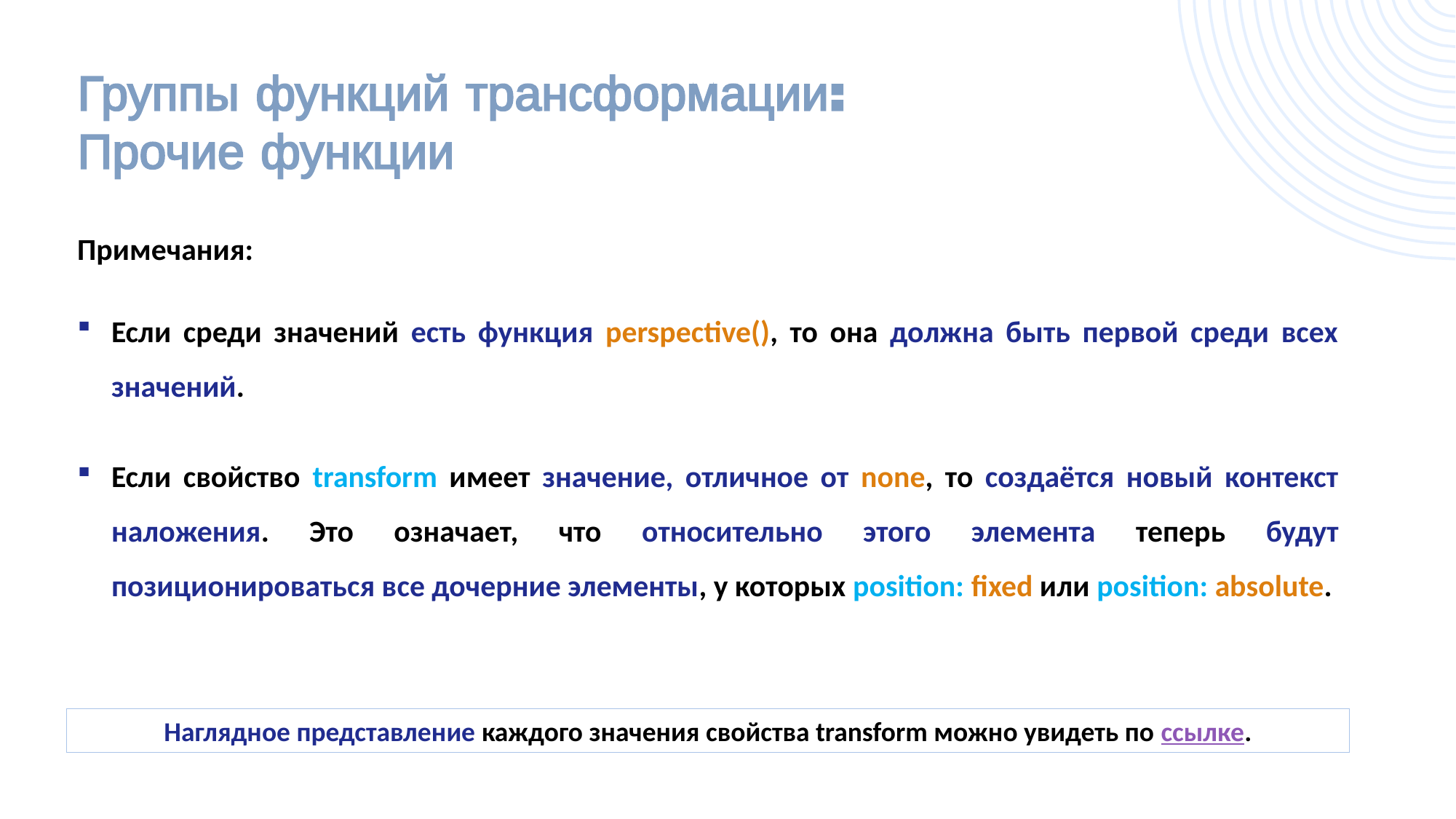

# Группы функций трансформации: Прочие функции
Примечания:
Если среди значений есть функция perspective(), то она должна быть первой среди всех значений.
Если свойство transform имеет значение, отличное от none, то создаётся новый контекст наложения. Это означает, что относительно этого элемента теперь будут позиционироваться все дочерние элементы, у которых position: fixed или position: absolute.
Наглядное представление каждого значения свойства transform можно увидеть по ссылке.